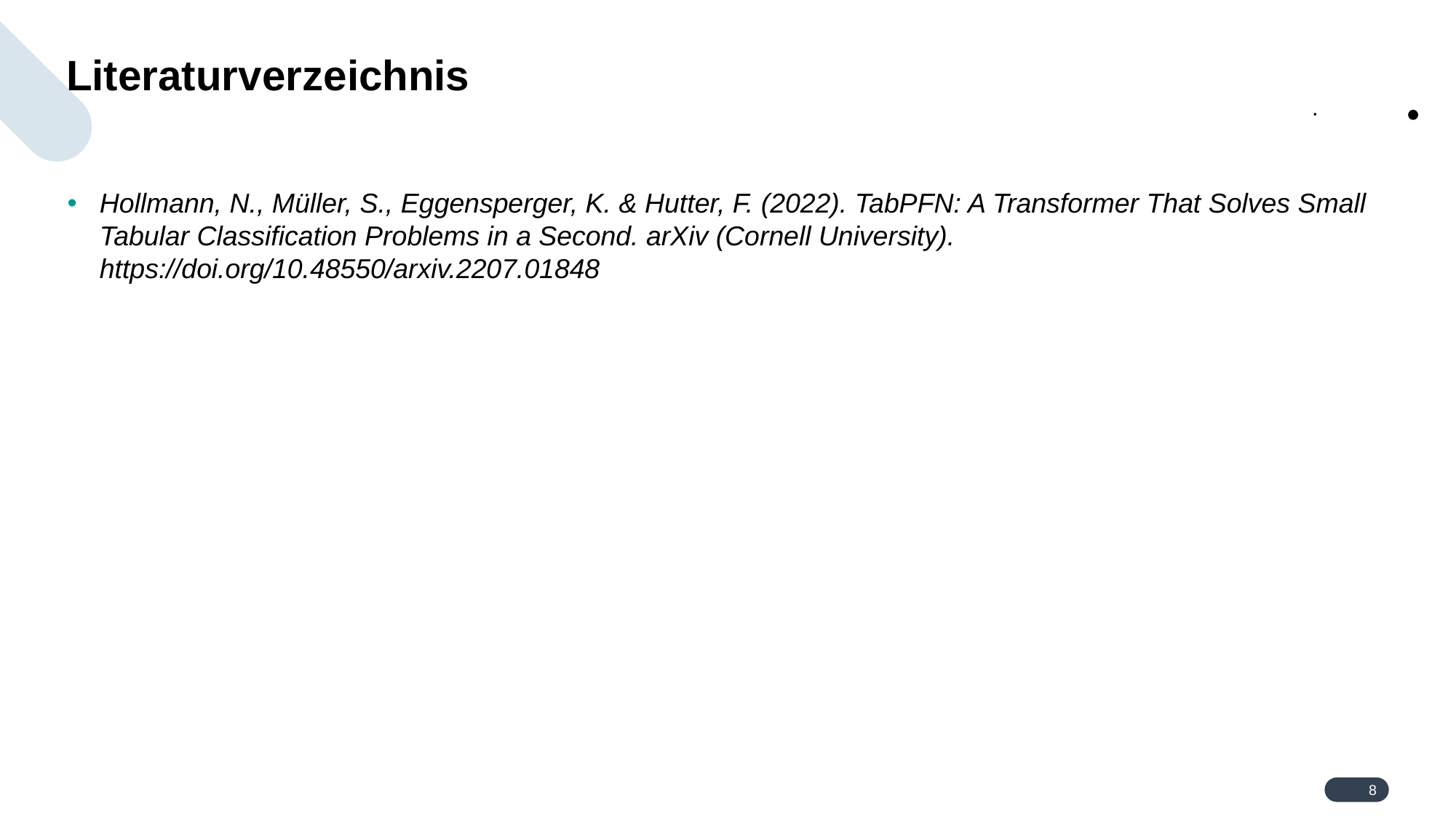

# Literaturverzeichnis
Hollmann, N., Müller, S., Eggensperger, K. & Hutter, F. (2022). TabPFN: A Transformer That Solves Small Tabular Classification Problems in a Second. arXiv (Cornell University). https://doi.org/10.48550/arxiv.2207.01848
8